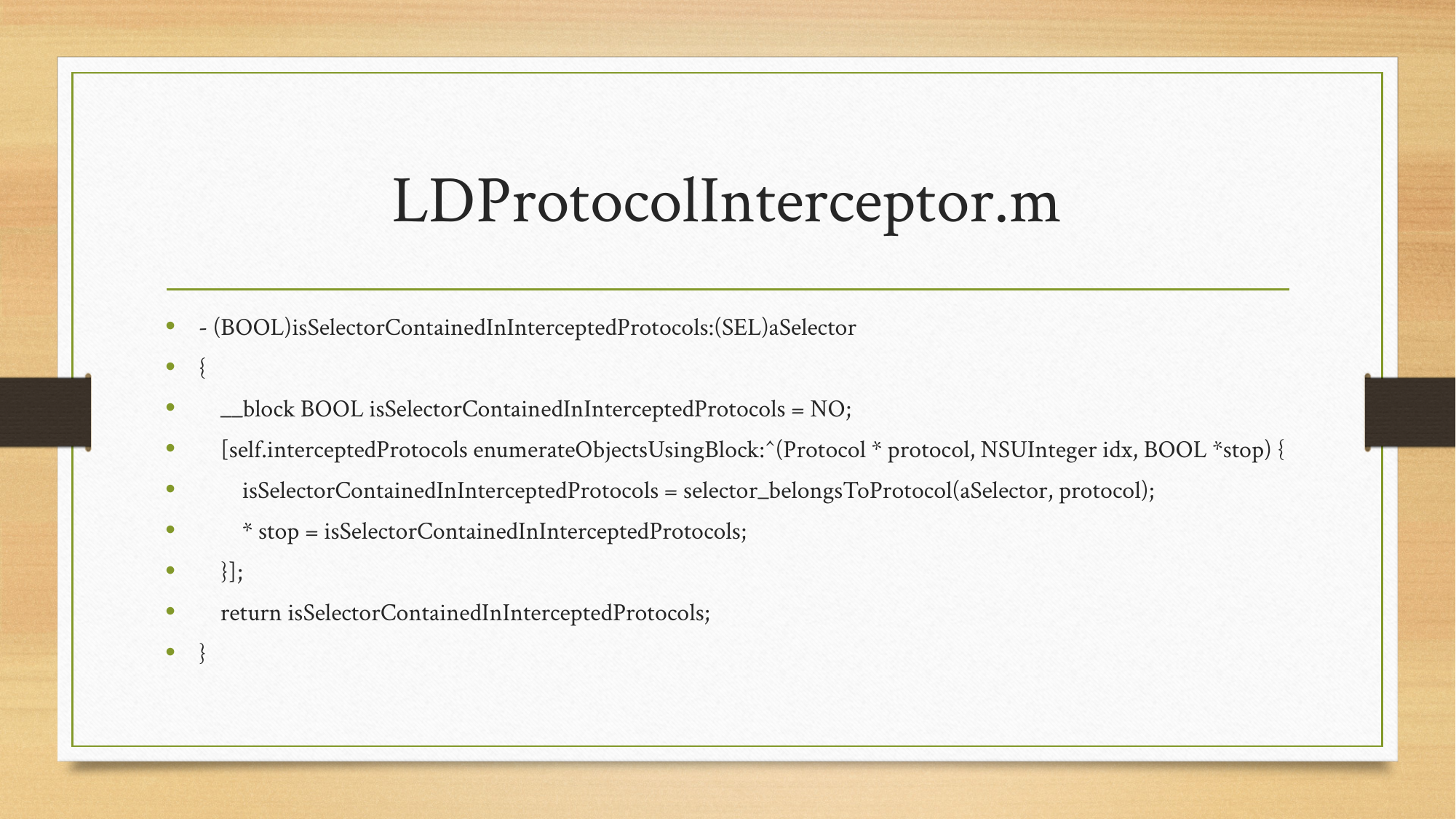

# LDProtocolInterceptor.m
- (BOOL)isSelectorContainedInInterceptedProtocols:(SEL)aSelector
{
    __block BOOL isSelectorContainedInInterceptedProtocols = NO;
    [self.interceptedProtocols enumerateObjectsUsingBlock:^(Protocol * protocol, NSUInteger idx, BOOL *stop) {
        isSelectorContainedInInterceptedProtocols = selector_belongsToProtocol(aSelector, protocol);
        * stop = isSelectorContainedInInterceptedProtocols;
    }];
    return isSelectorContainedInInterceptedProtocols;
}